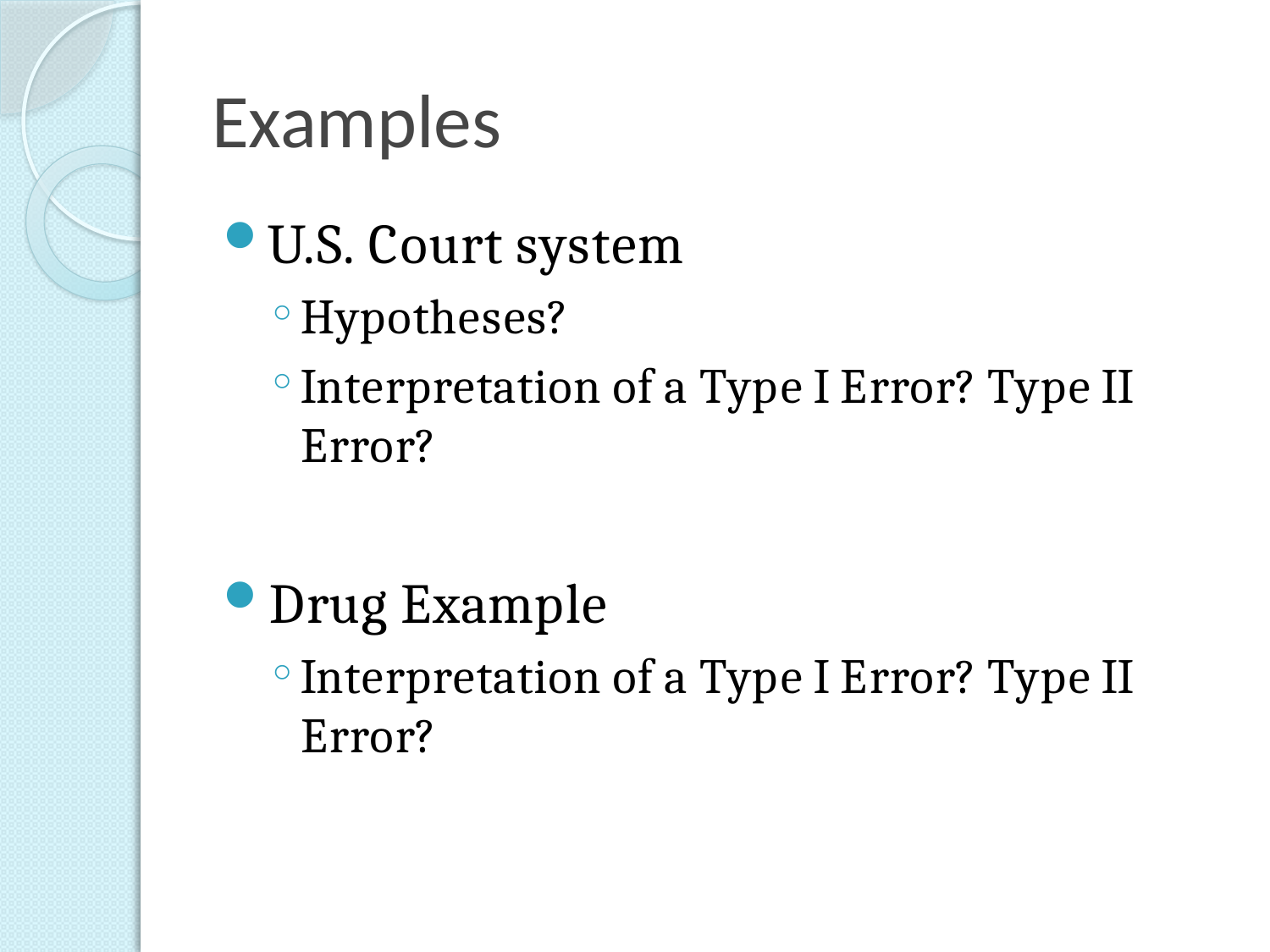

# Examples
U.S. Court system
Hypotheses?
Interpretation of a Type I Error? Type II Error?

Drug Example
Interpretation of a Type I Error? Type II Error?